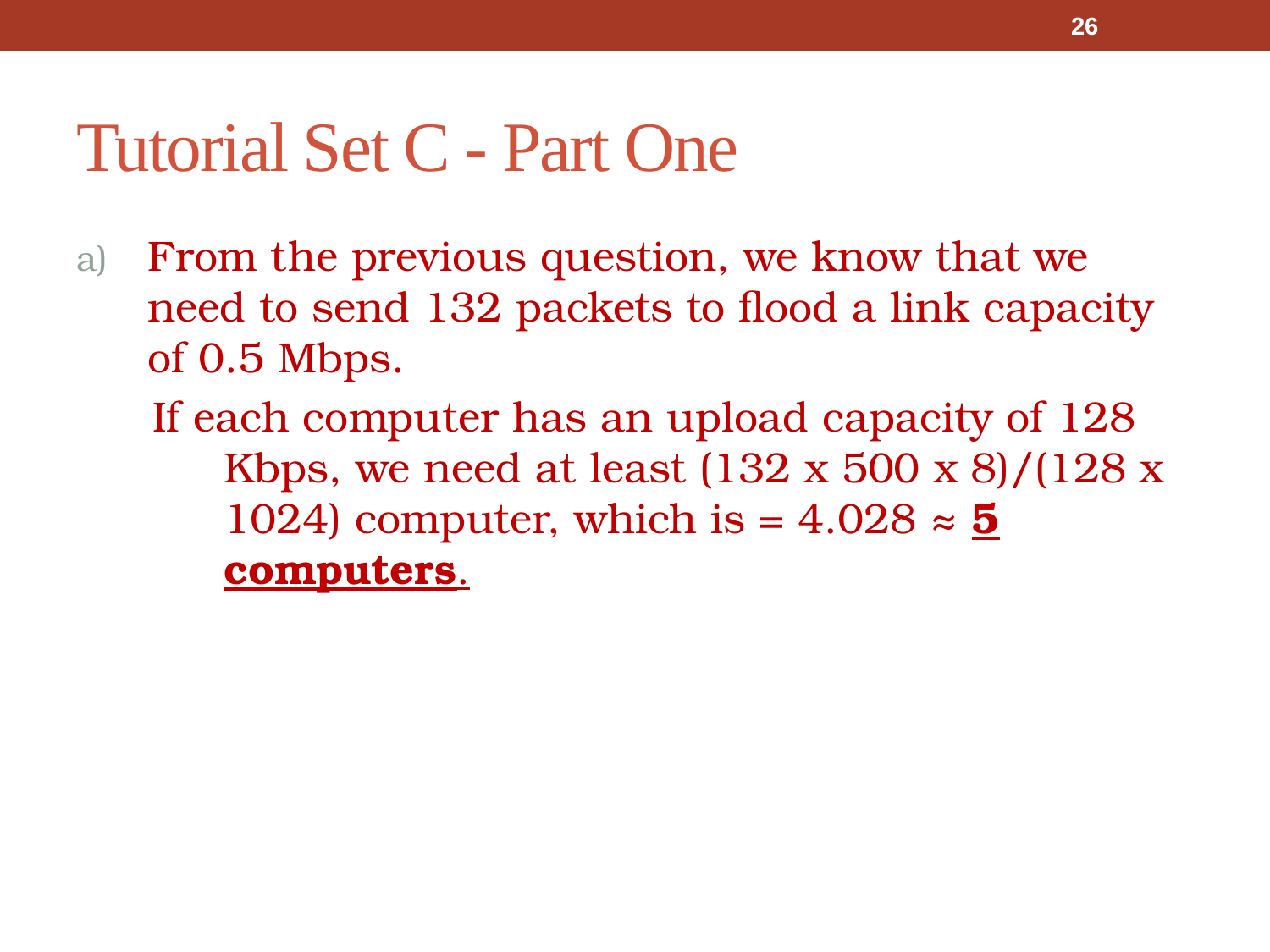

26
# Tutorial Set C - Part One
From the previous question, we know that we need to send 132 packets to flood a link capacity of 0.5 Mbps.
If each computer has an upload capacity of 128 Kbps, we need at least (132 x 500 x 8)/(128 x 1024) computer, which is = 4.028 ≈ 5 computers.